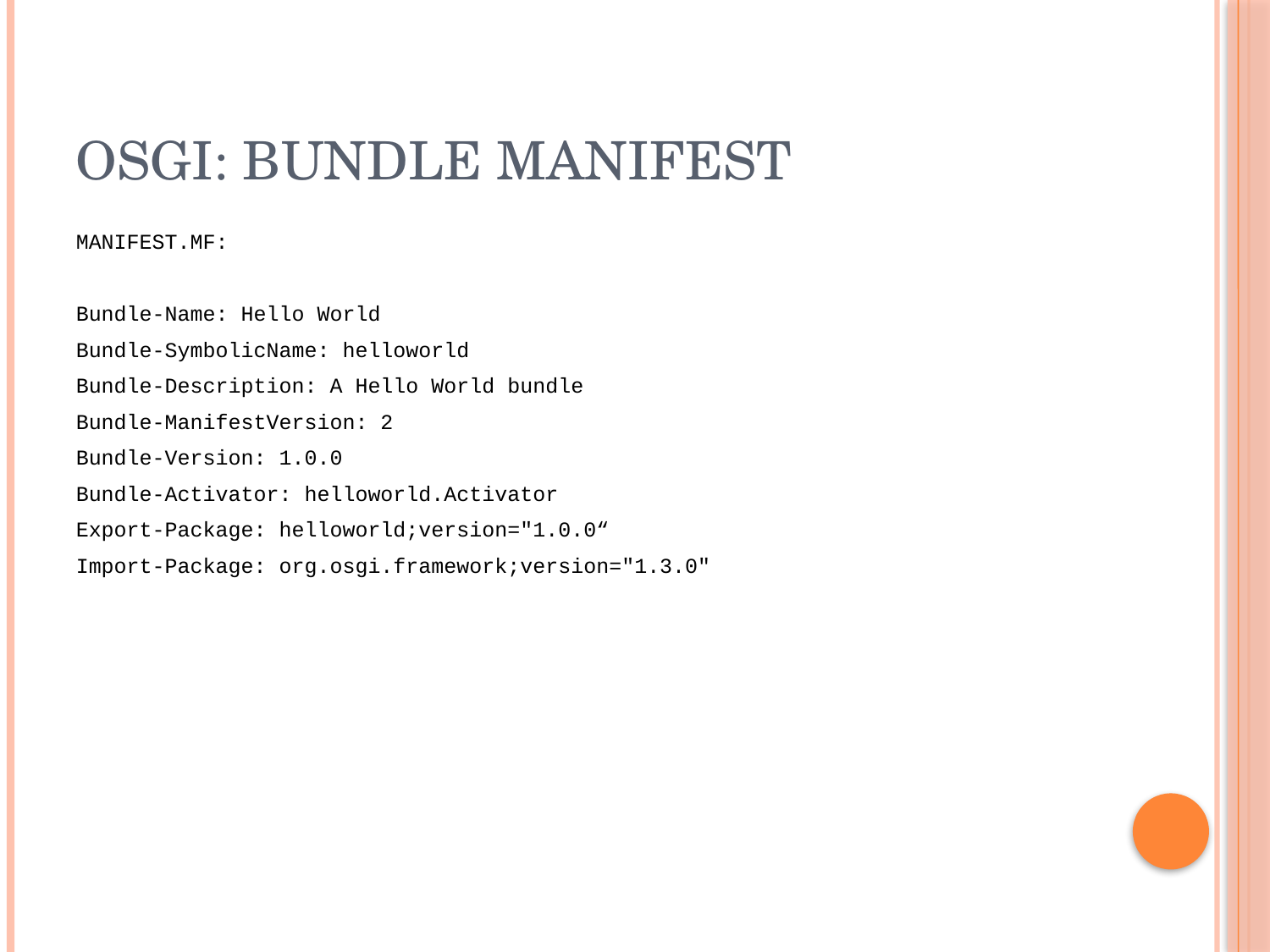

# OSGi: Bundle Manifest
MANIFEST.MF:

Bundle-Name: Hello World
Bundle-SymbolicName: helloworld
Bundle-Description: A Hello World bundle
Bundle-ManifestVersion: 2
Bundle-Version: 1.0.0
Bundle-Activator: helloworld.Activator
Export-Package: helloworld;version="1.0.0“
Import-Package: org.osgi.framework;version="1.3.0"